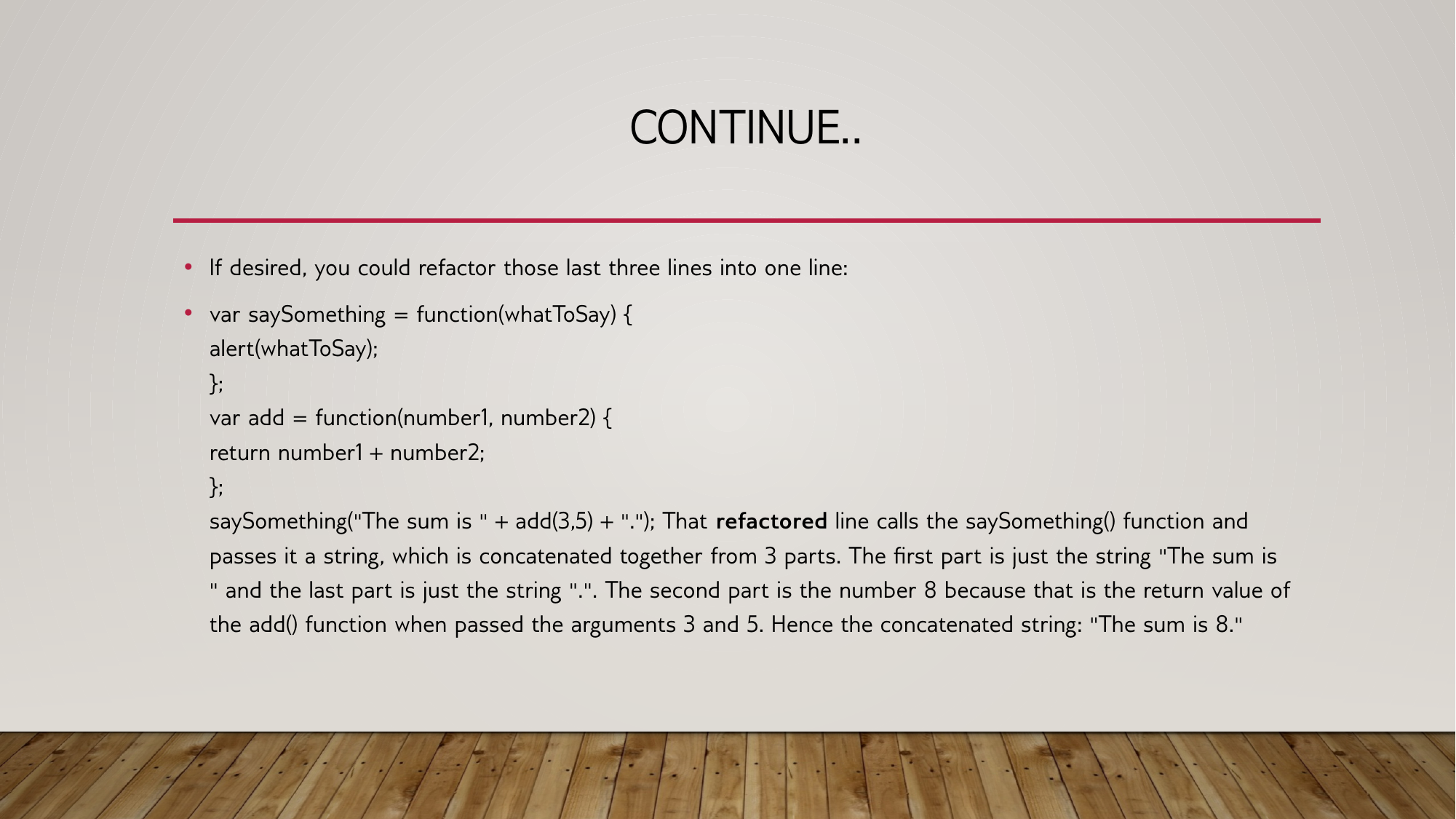

# Continue..
If desired, you could refactor those last three lines into one line:
var saySomething = function(whatToSay) {
alert(whatToSay);
};
var add = function(number1, number2) {
return number1 + number2;
};
saySomething("The sum is " + add(3,5) + "."); That refactored line calls the saySomething() function and passes it a string, which is concatenated together from 3 parts. The first part is just the string "The sum is " and the last part is just the string ".". The second part is the number 8 because that is the return value of the add() function when passed the arguments 3 and 5. Hence the concatenated string: "The sum is 8."